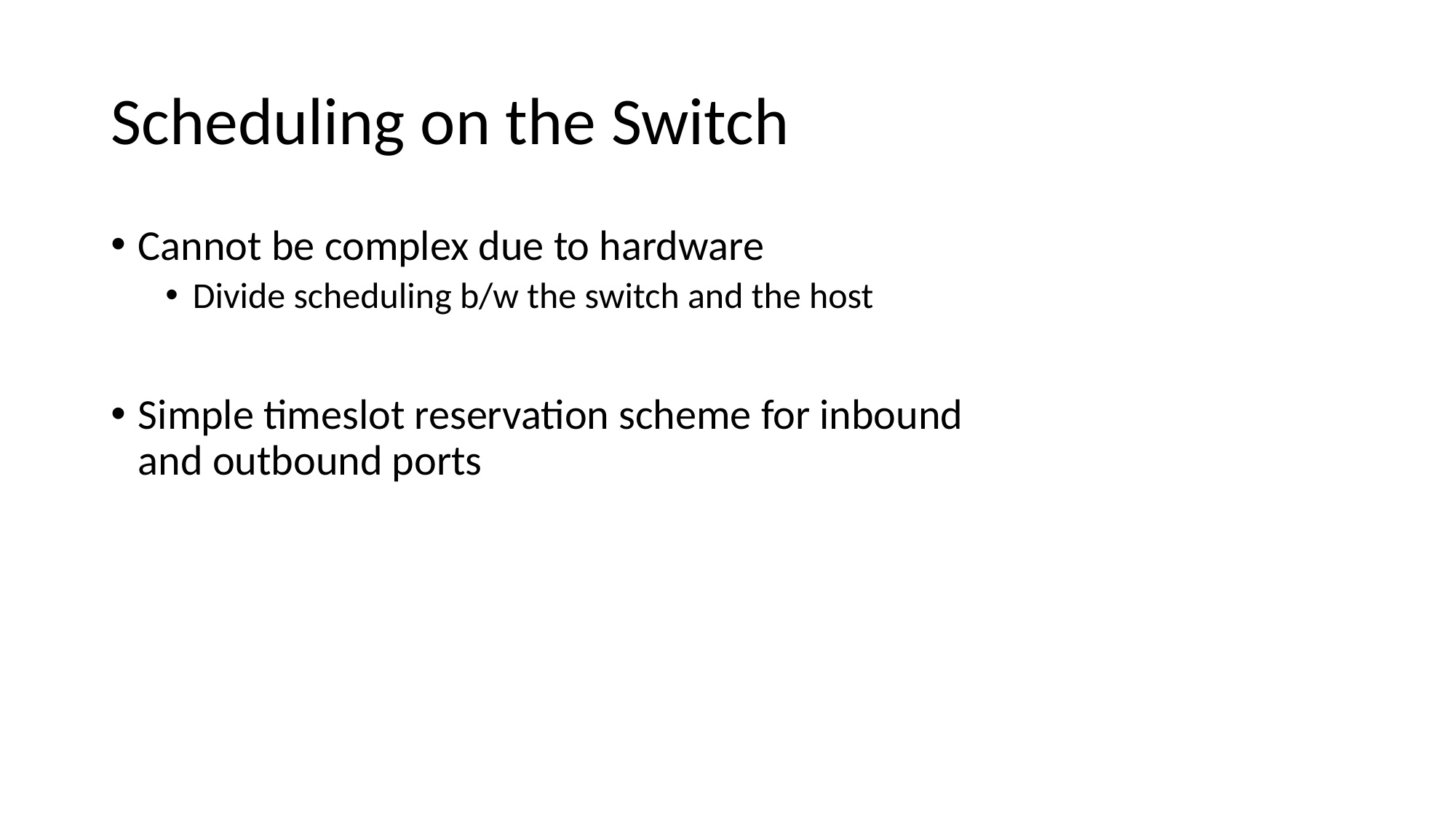

# Scheduling on the Switch
Cannot be complex due to hardware
Divide scheduling b/w the switch and the host

Simple timeslot reservation scheme for inbound and outbound ports